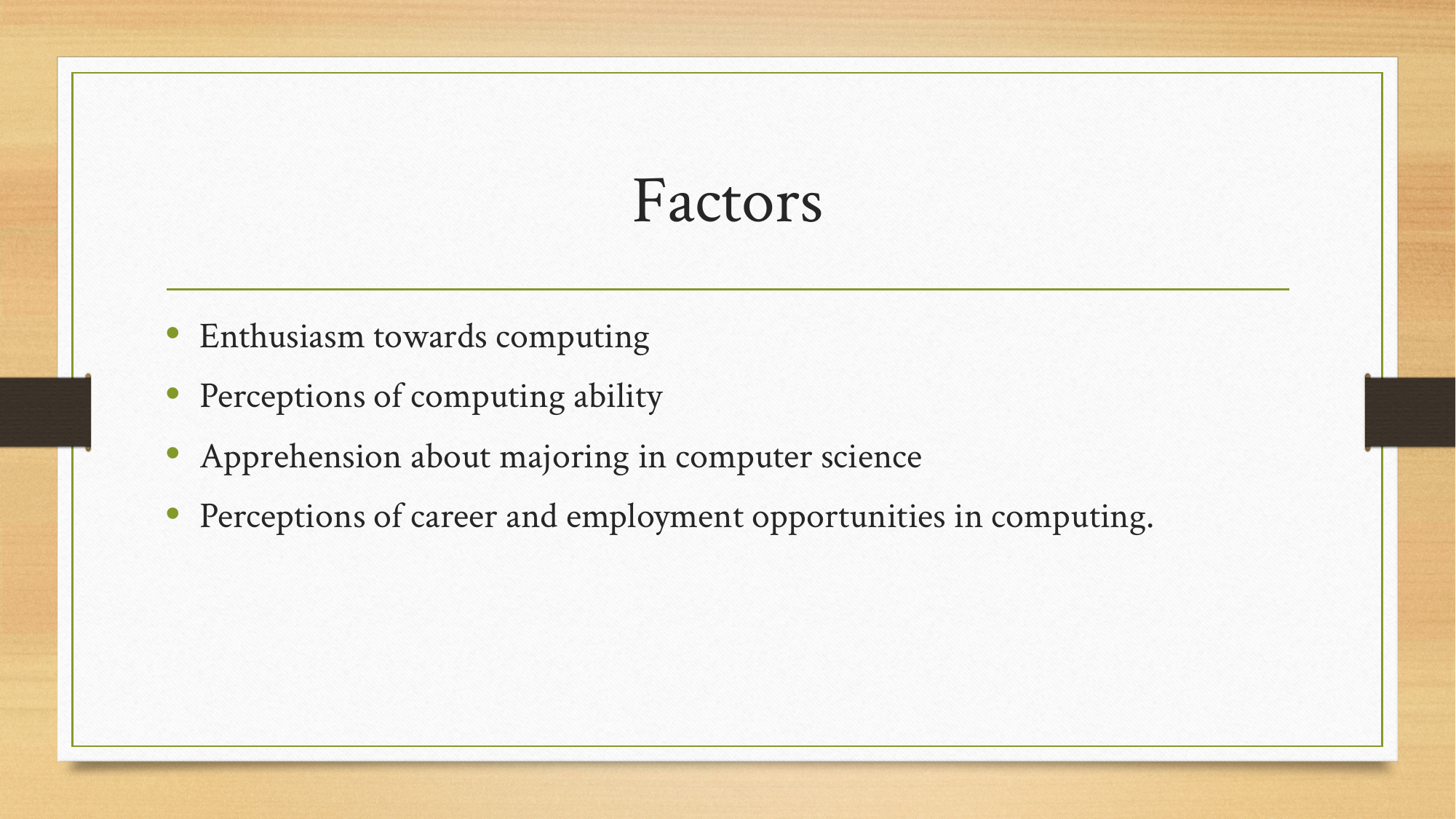

# Factors
Enthusiasm towards computing
Perceptions of computing ability
Apprehension about majoring in computer science
Perceptions of career and employment opportunities in computing.